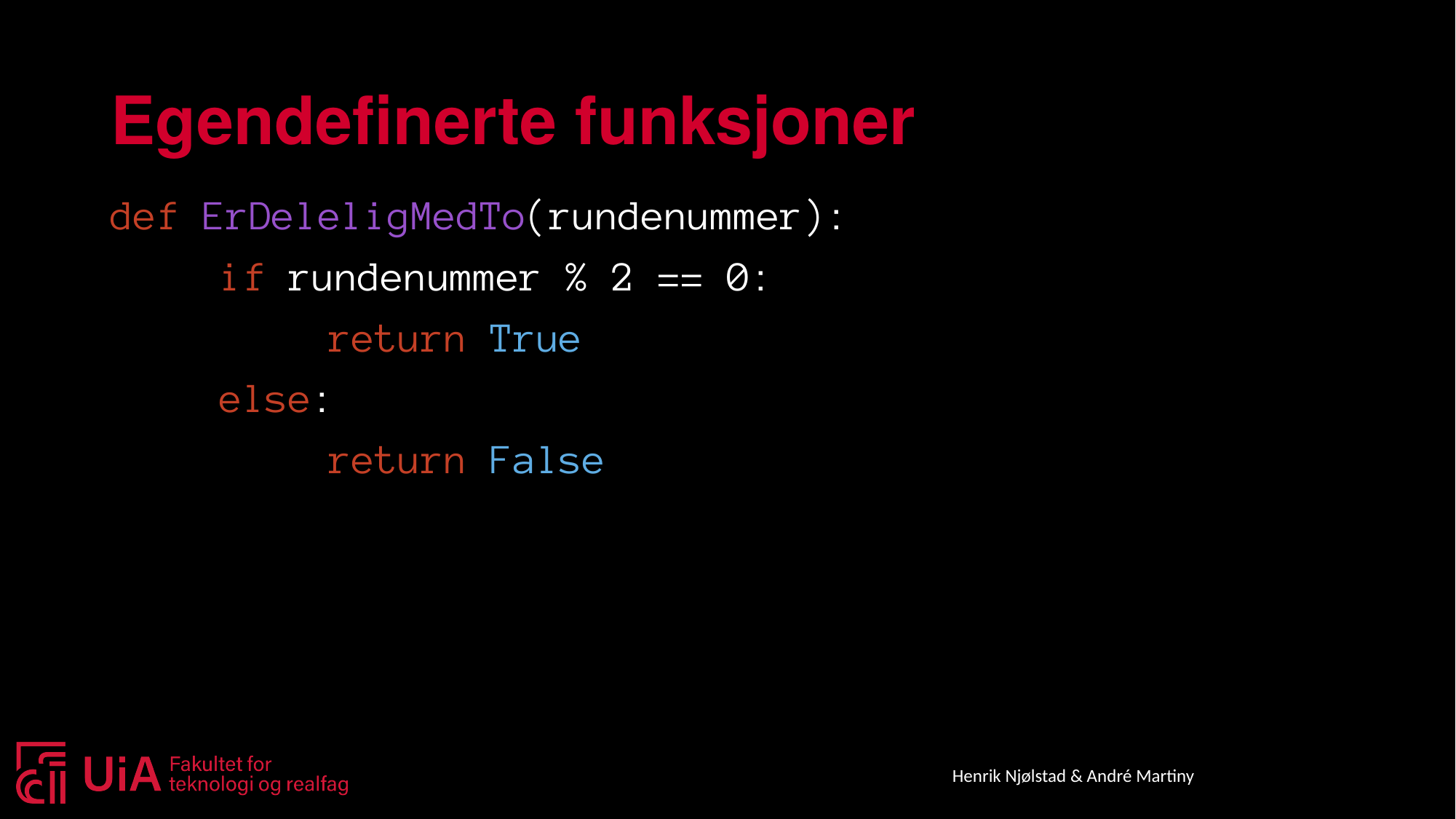

# Egendefinerte funksjoner
def ErDeleligMedTo(rundenummer):
	if rundenummer % 2 == 0:
		return True
	else:
		return False

Henrik Njølstad & André Martiny